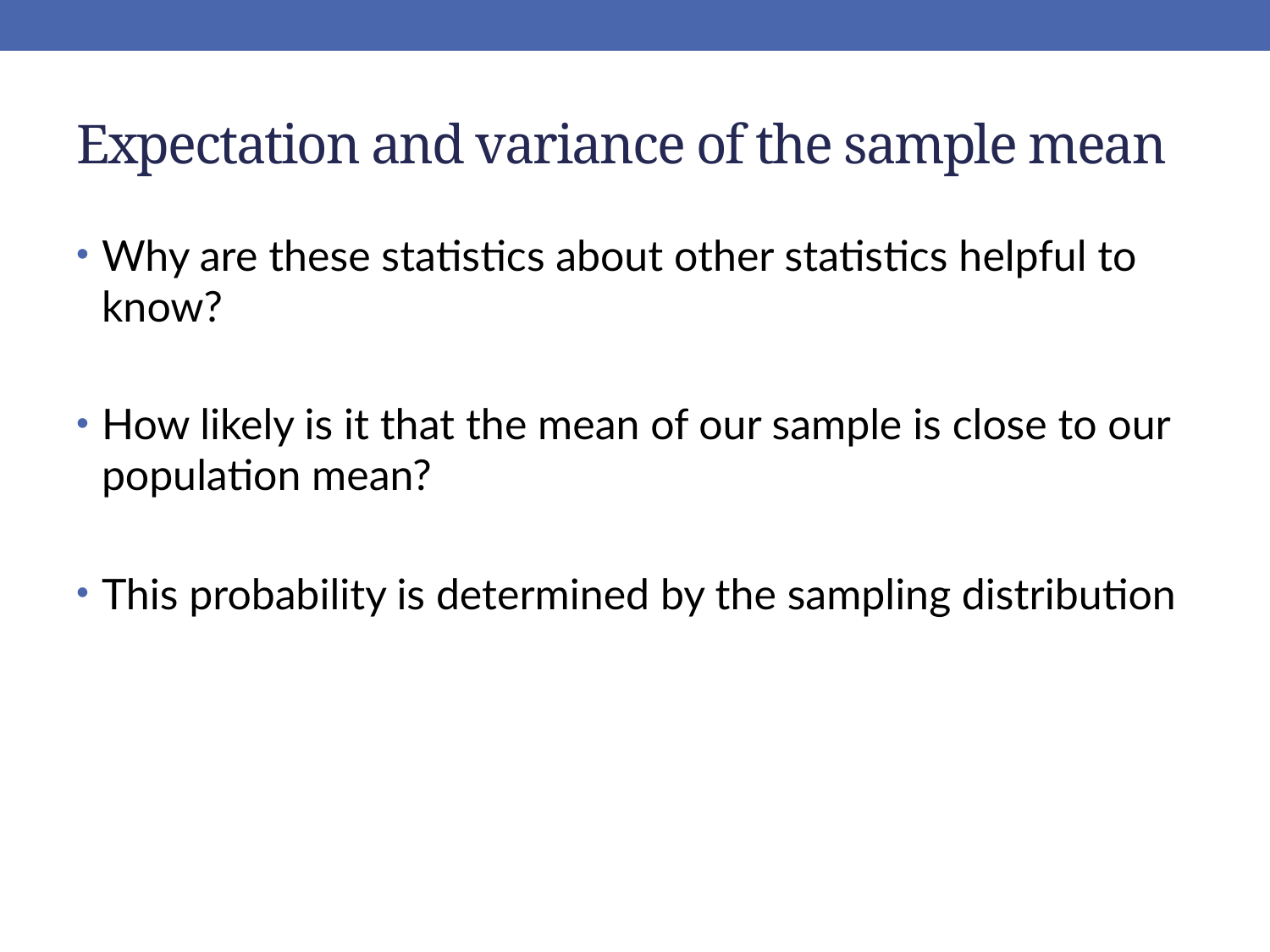

# Expectation and variance of the sample mean
Why are these statistics about other statistics helpful to know?

How likely is it that the mean of our sample is close to our population mean?

This probability is determined by the sampling distribution